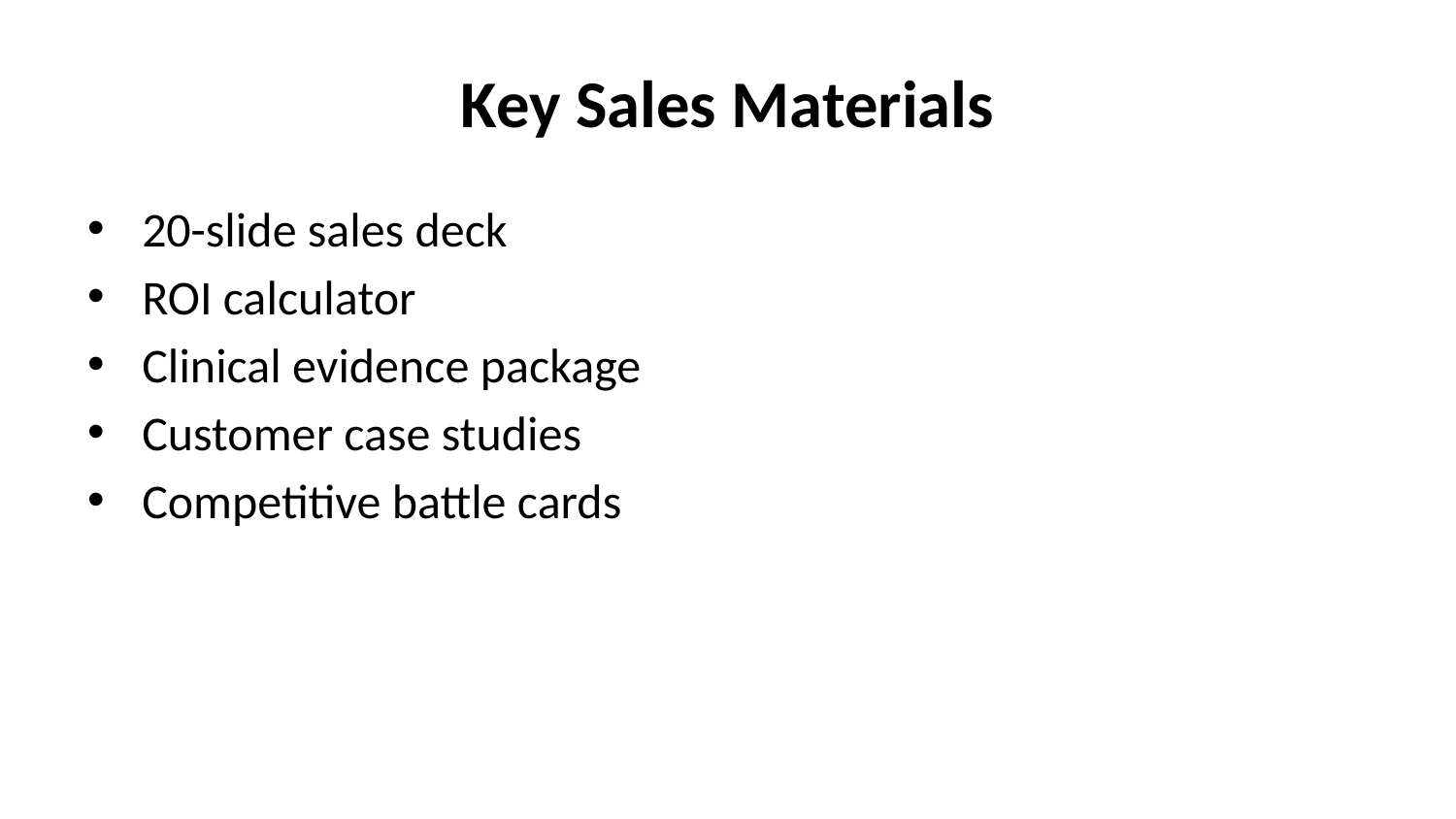

# Key Sales Materials
20-slide sales deck
ROI calculator
Clinical evidence package
Customer case studies
Competitive battle cards